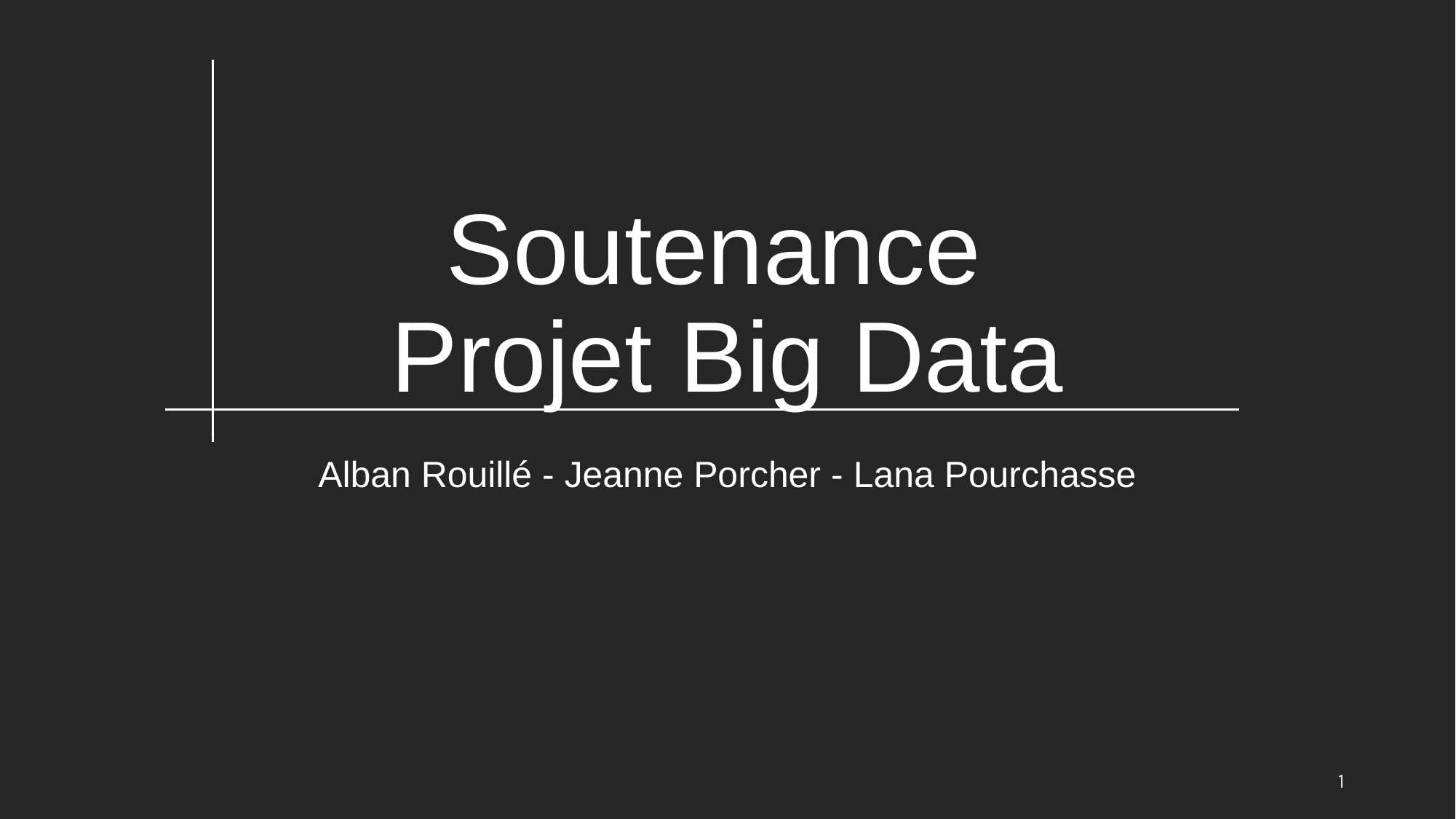

Sommaire
# Soutenance Projet Big Data
Organisation et objectifs
Description du jeu de  données
Nettoyage des données
Graphiques de la répartition des arbres
Carte de la répartition des arbres
Alban Rouillé - Jeanne Porcher - Lana Pourchasse
Liens entre les variables
Régression logistique
Régression linéaire
Conclusion
1